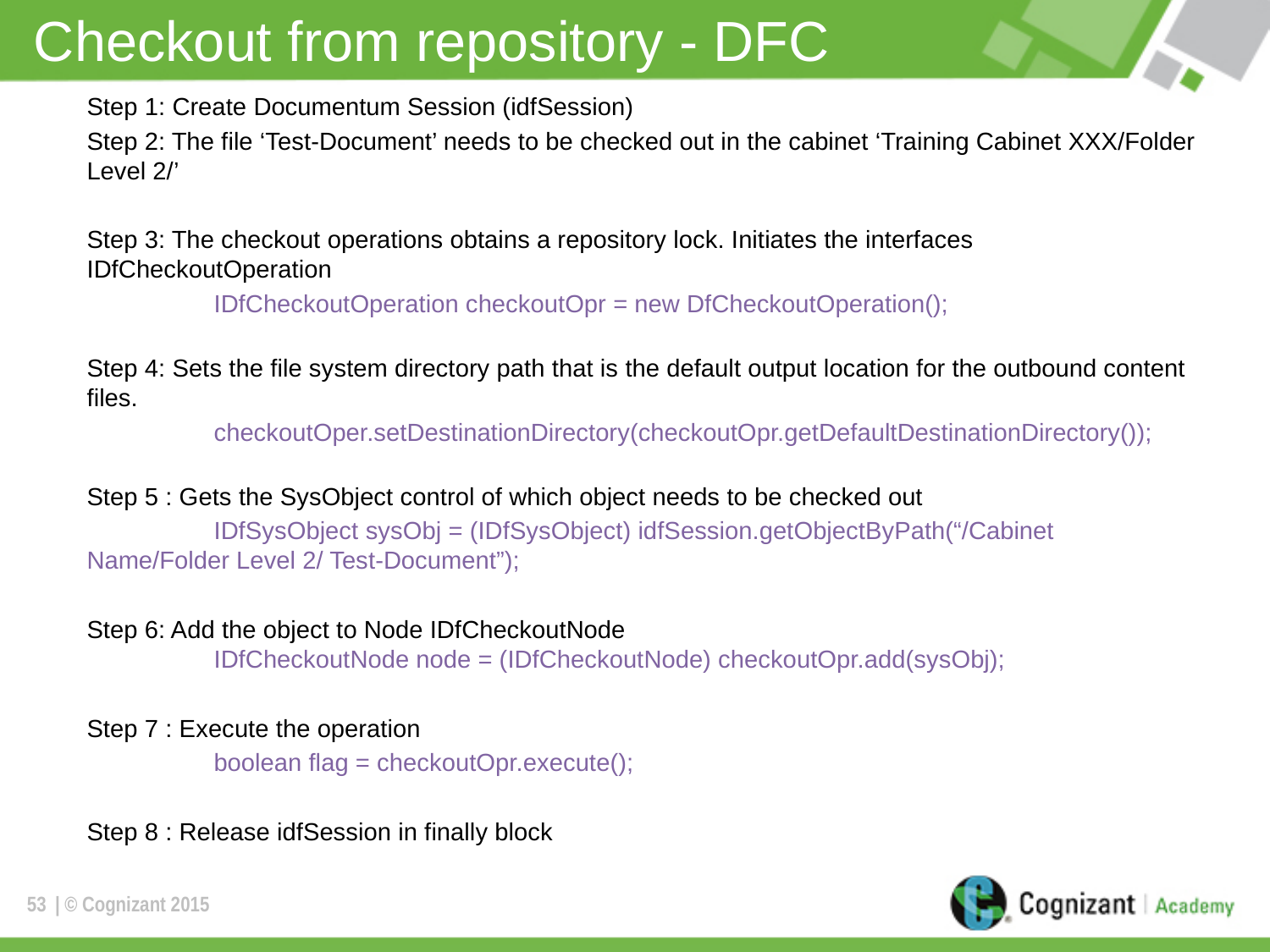

# Checkout from repository - DFC
Step 1: Create Documentum Session (idfSession)
Step 2: The file ‘Test-Document’ needs to be checked out in the cabinet ‘Training Cabinet XXX/Folder Level 2/’

Step 3: The checkout operations obtains a repository lock. Initiates the interfaces IDfCheckoutOperation
	IDfCheckoutOperation checkoutOpr = new DfCheckoutOperation();
Step 4: Sets the file system directory path that is the default output location for the outbound content files.
	checkoutOper.setDestinationDirectory(checkoutOpr.getDefaultDestinationDirectory());
Step 5 : Gets the SysObject control of which object needs to be checked out
	IDfSysObject sysObj = (IDfSysObject) idfSession.getObjectByPath(“/Cabinet 	Name/Folder Level 2/ Test-Document”);

Step 6: Add the object to Node IDfCheckoutNode
	IDfCheckoutNode node = (IDfCheckoutNode) checkoutOpr.add(sysObj);

Step 7 : Execute the operation
	boolean flag = checkoutOpr.execute();

Step 8 : Release idfSession in finally block
53
| © Cognizant 2015